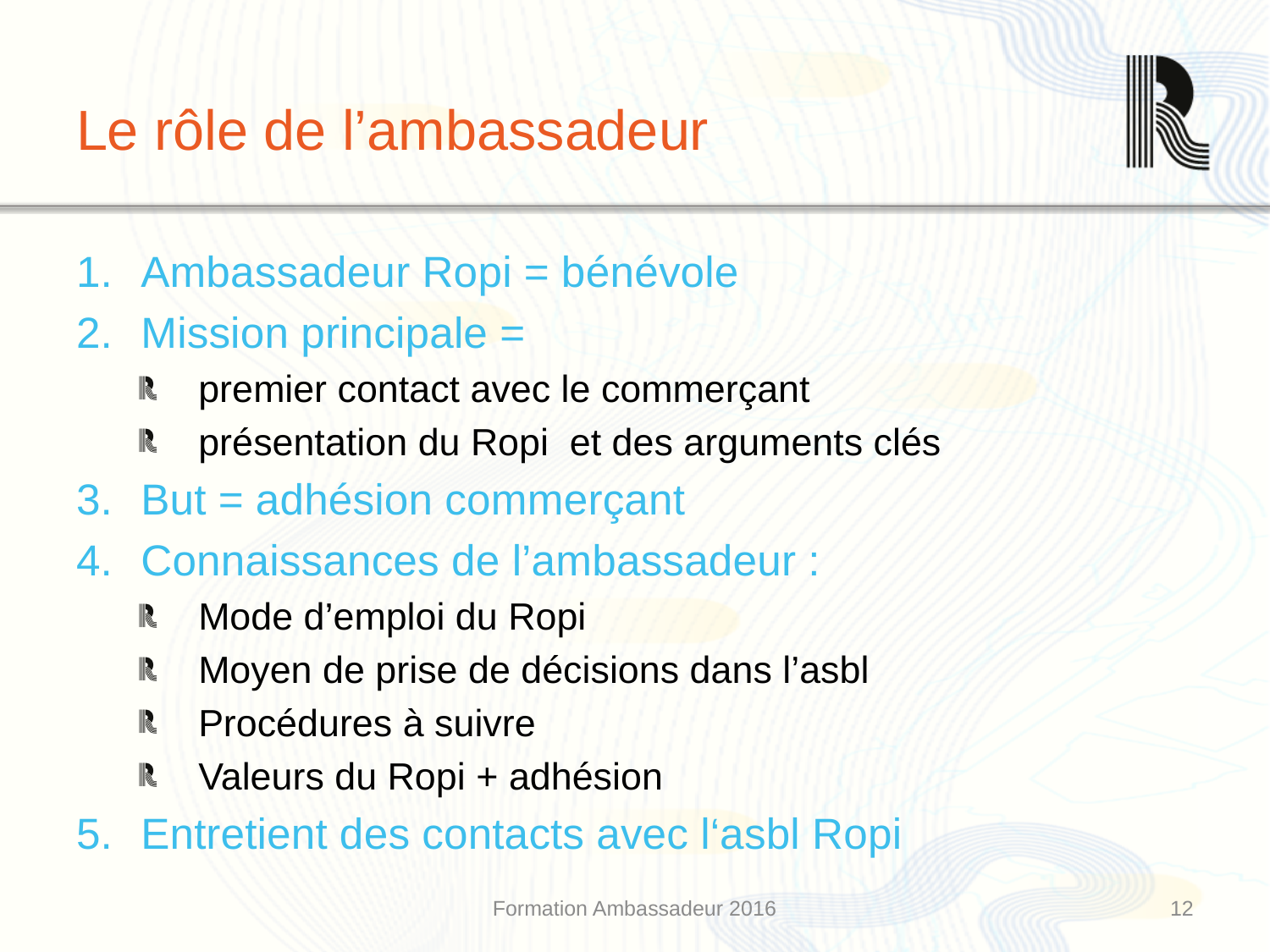

# Le rôle de l’ambassadeur
Ambassadeur Ropi = bénévole
Mission principale =
premier contact avec le commerçant
présentation du Ropi  et des arguments clés
But = adhésion commerçant
Connaissances de l’ambassadeur :
Mode d’emploi du Ropi
Moyen de prise de décisions dans l’asbl
Procédures à suivre
Valeurs du Ropi + adhésion
Entretient des contacts avec l‘asbl Ropi
Formation Ambassadeur 2016
12